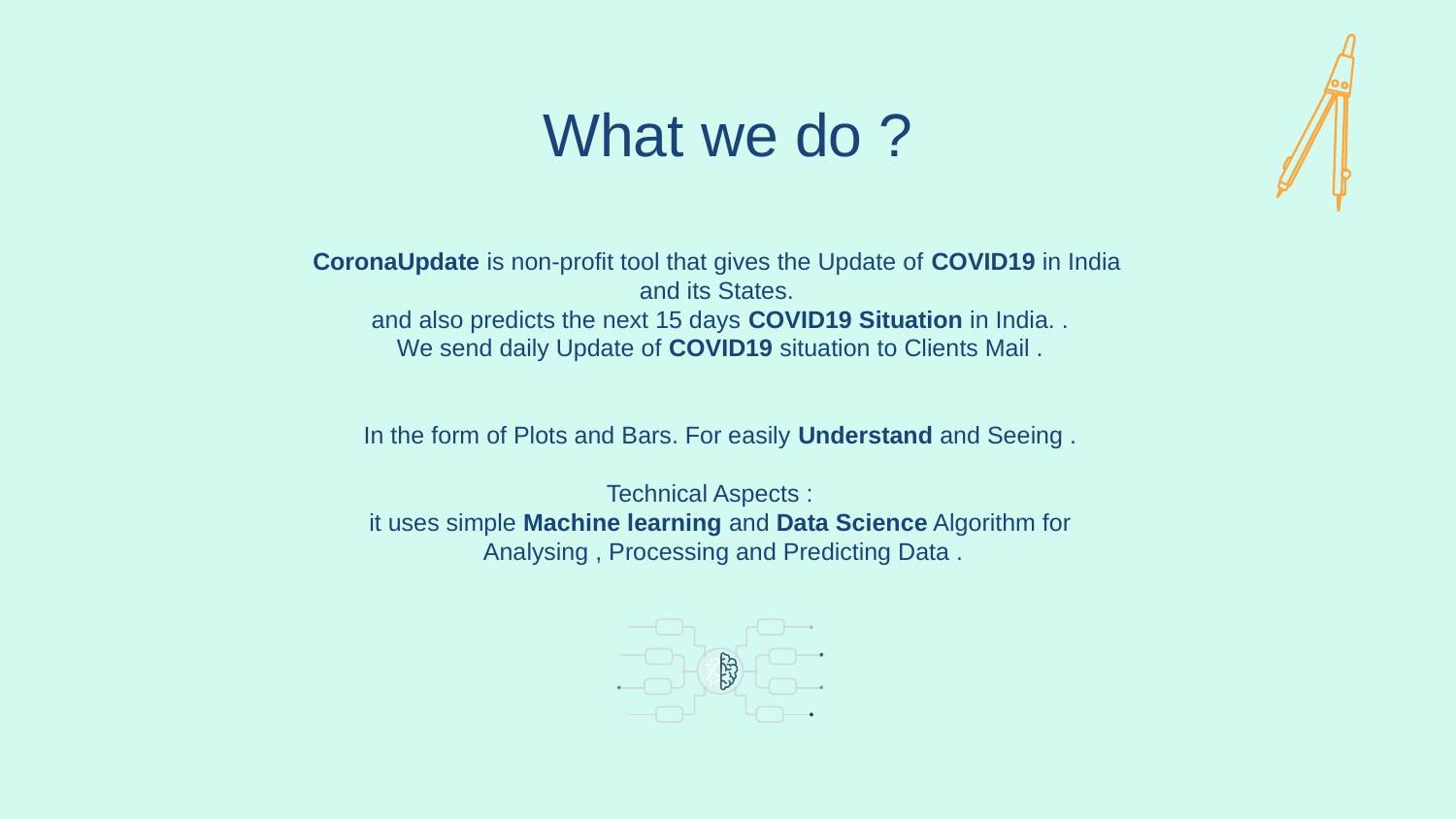

# What we do ?
CoronaUpdate is non-profit tool that gives the Update of COVID19 in India
and its States.
and also predicts the next 15 days COVID19 Situation in India. .
We send daily Update of COVID19 situation to Clients Mail .

In the form of Plots and Bars. For easily Understand and Seeing .

Technical Aspects :
it uses simple Machine learning and Data Science Algorithm for
 Analysing , Processing and Predicting Data .